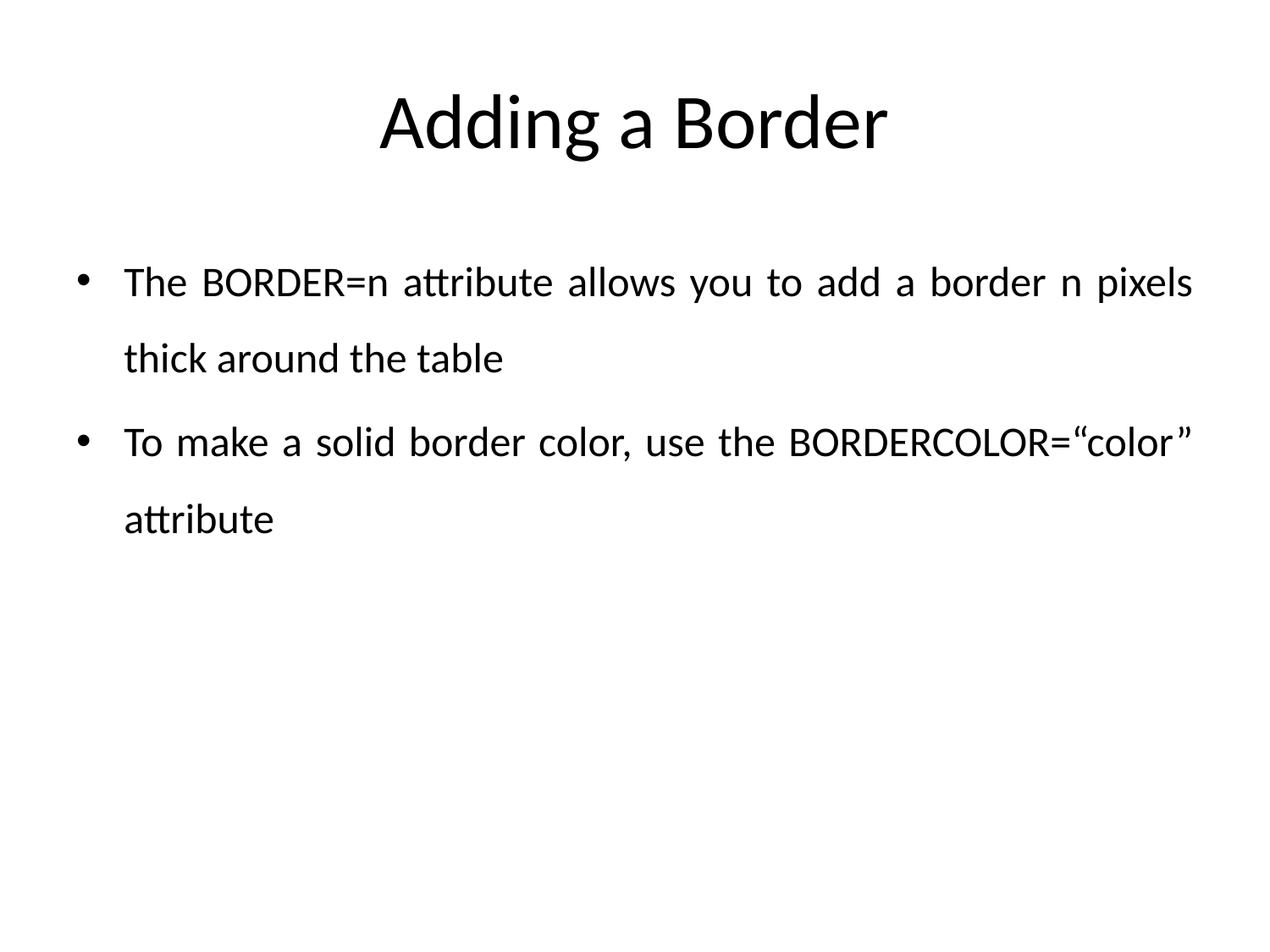

# Adding a Border
The BORDER=n attribute allows you to add a border n pixels thick around the table
To make a solid border color, use the BORDERCOLOR=“color” attribute